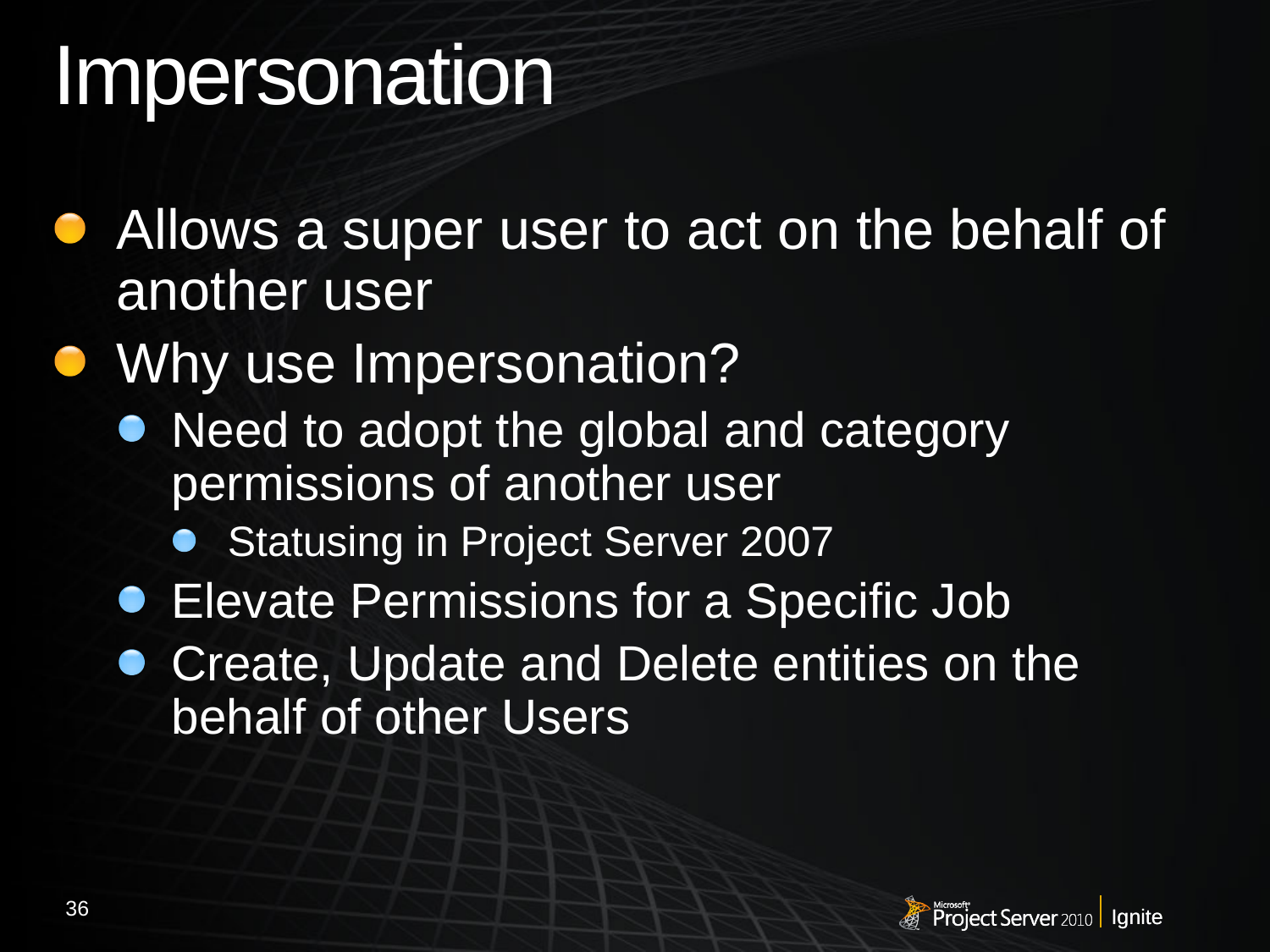

# Impersonation
Allows a super user to act on the behalf of another user
Why use Impersonation?
Need to adopt the global and category permissions of another user
Statusing in Project Server 2007
Elevate Permissions for a Specific Job
Create, Update and Delete entities on the behalf of other Users
36